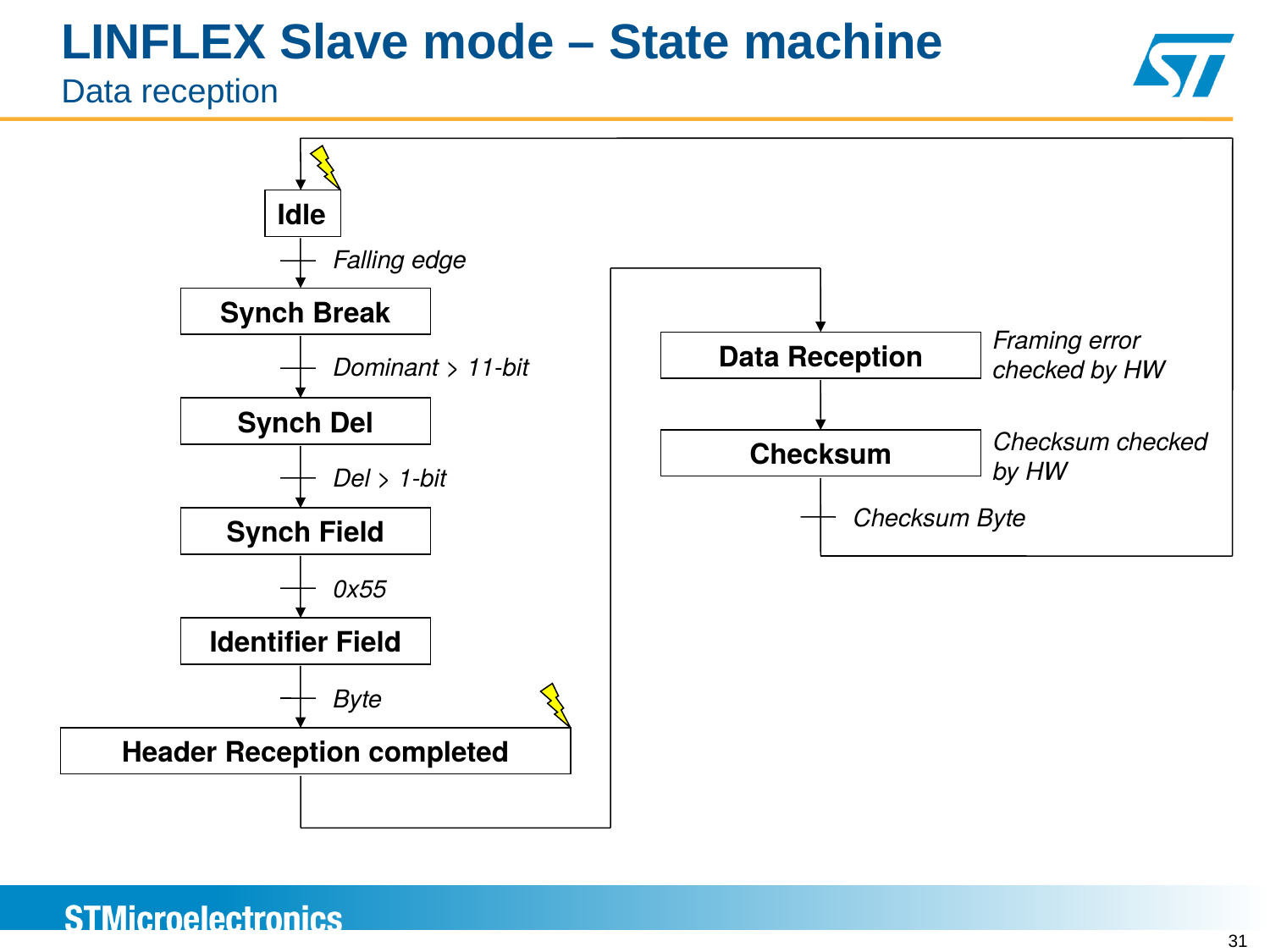

# LINFLEX Slave mode – State machine Data reception

Idle

Falling edge

Synch Break
Framing error checked by HW
Data Reception

Dominant > 11-bit

Synch Del
Checksum checked by HW
Checksum

Del > 1-bit

Checksum Byte
Synch Field

0x55

Identifier Field

Byte

Header Reception completed

31